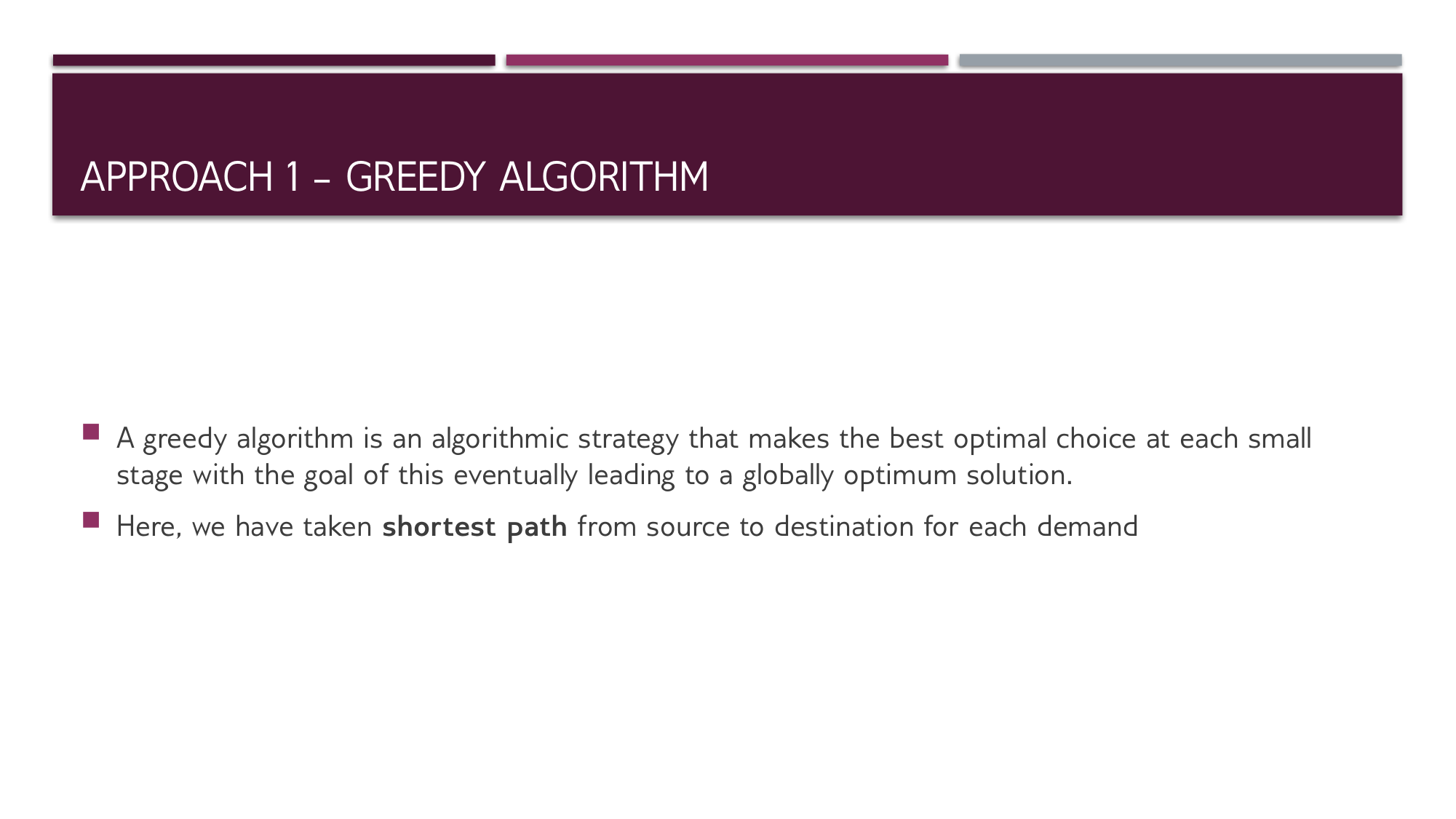

# Approach 1 – Greedy Algorithm
A greedy algorithm is an algorithmic strategy that makes the best optimal choice at each small stage with the goal of this eventually leading to a globally optimum solution.
Here, we have taken shortest path from source to destination for each demand